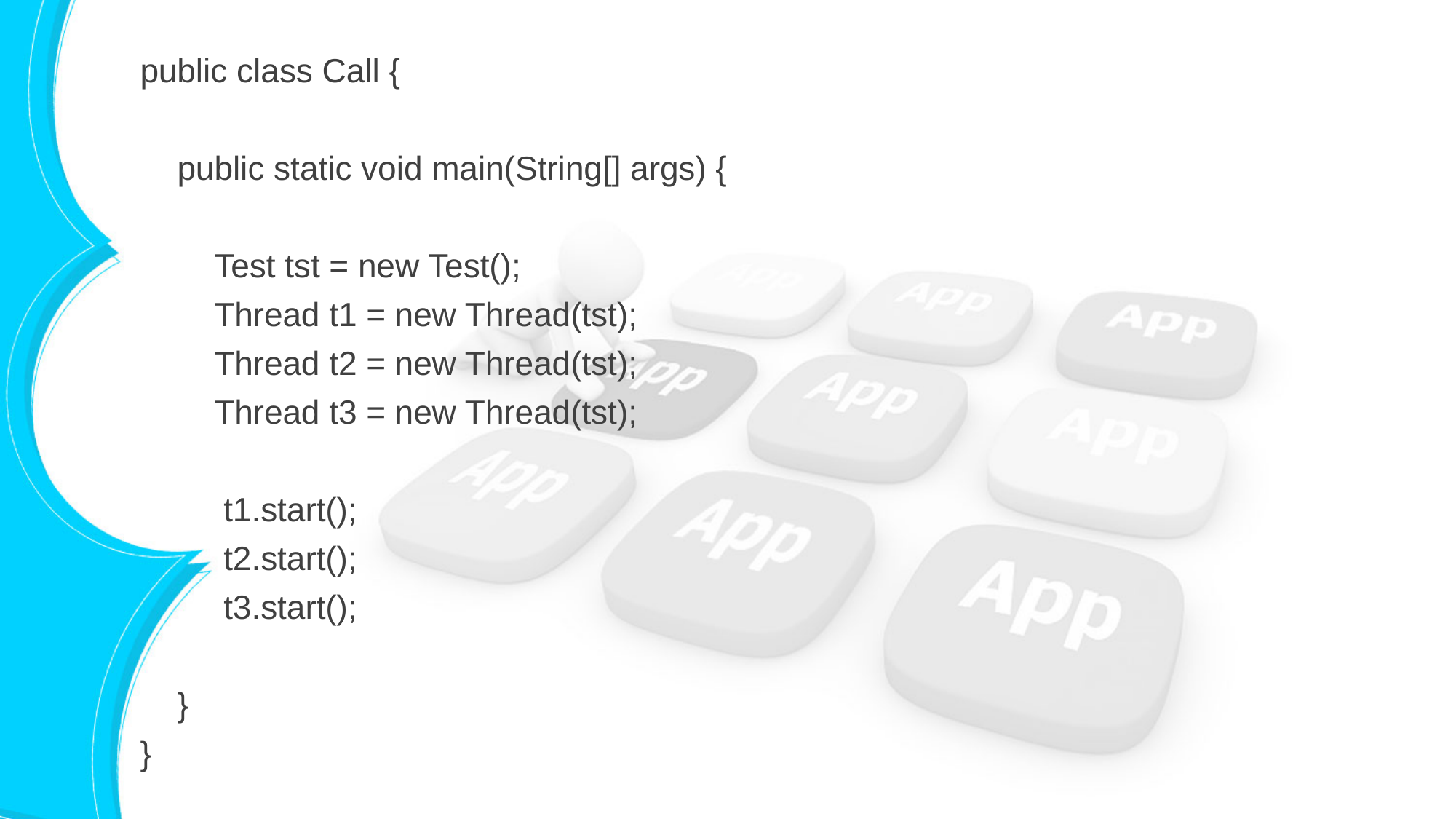

public class Call {

    public static void main(String[] args) {

        Test tst = new Test();
        Thread t1 = new Thread(tst);
        Thread t2 = new Thread(tst);
        Thread t3 = new Thread(tst);

         t1.start();
         t2.start();
         t3.start();

    }
}